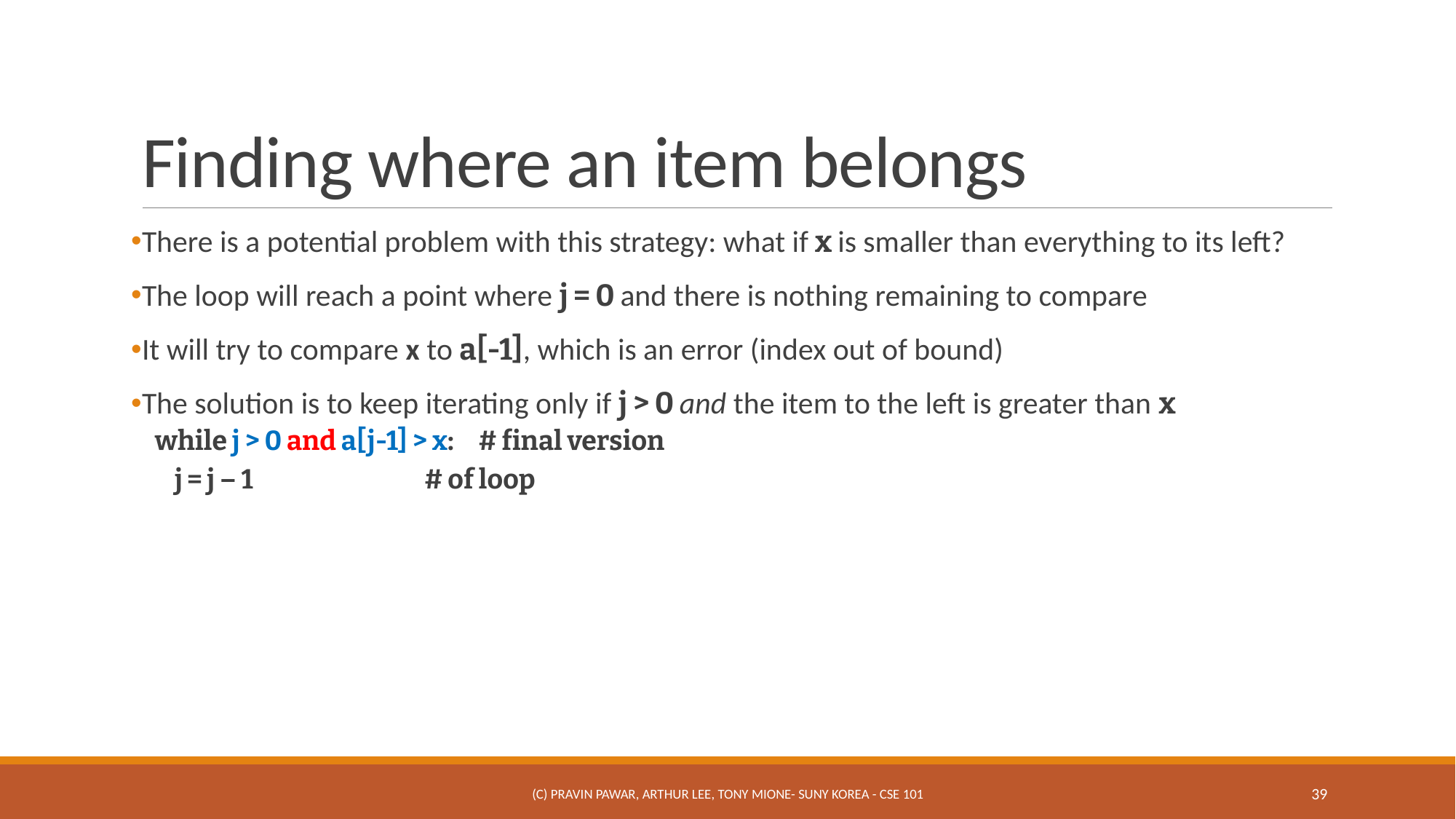

# Finding where an item belongs
There is a potential problem with this strategy: what if x is smaller than everything to its left?
The loop will reach a point where j = 0 and there is nothing remaining to compare
It will try to compare x to a[-1], which is an error (index out of bound)
The solution is to keep iterating only if j > 0 and the item to the left is greater than x
while j > 0 and a[j-1] > x:     # final version
    j = j – 1                                   # of loop

(c) Pravin Pawar, Arthur Lee, Tony Mione- SUNY Korea - CSE 101
39